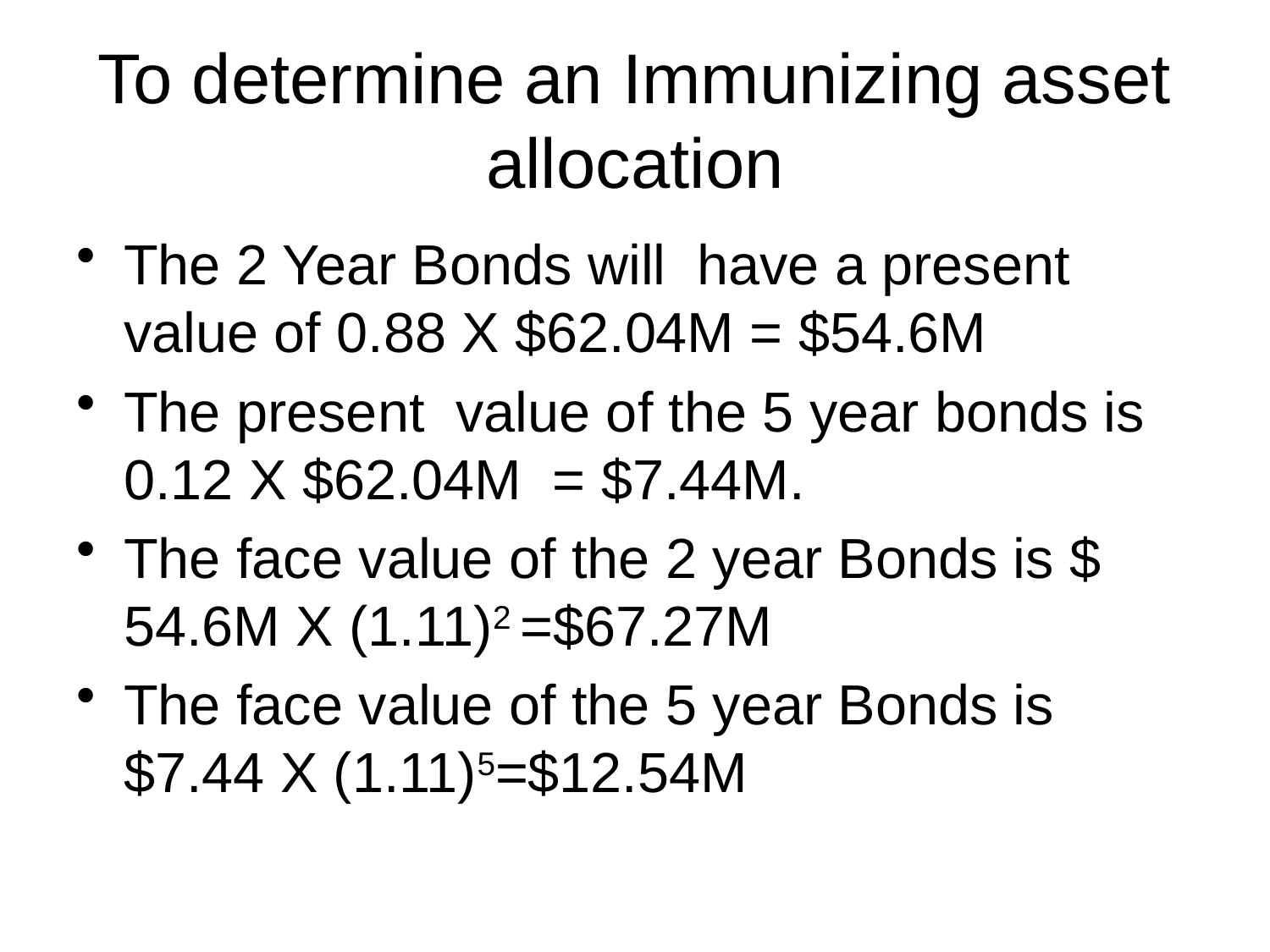

# To determine an Immunizing asset allocation
The 2 Year Bonds will  have a present value of 0.88 X $62.04M = $54.6M
The present  value of the 5 year bonds is 0.12 X $62.04M  = $7.44M.
The face value of the 2 year Bonds is $ 54.6M X (1.11)2 =$67.27M
The face value of the 5 year Bonds is $7.44 X (1.11)5=$12.54M